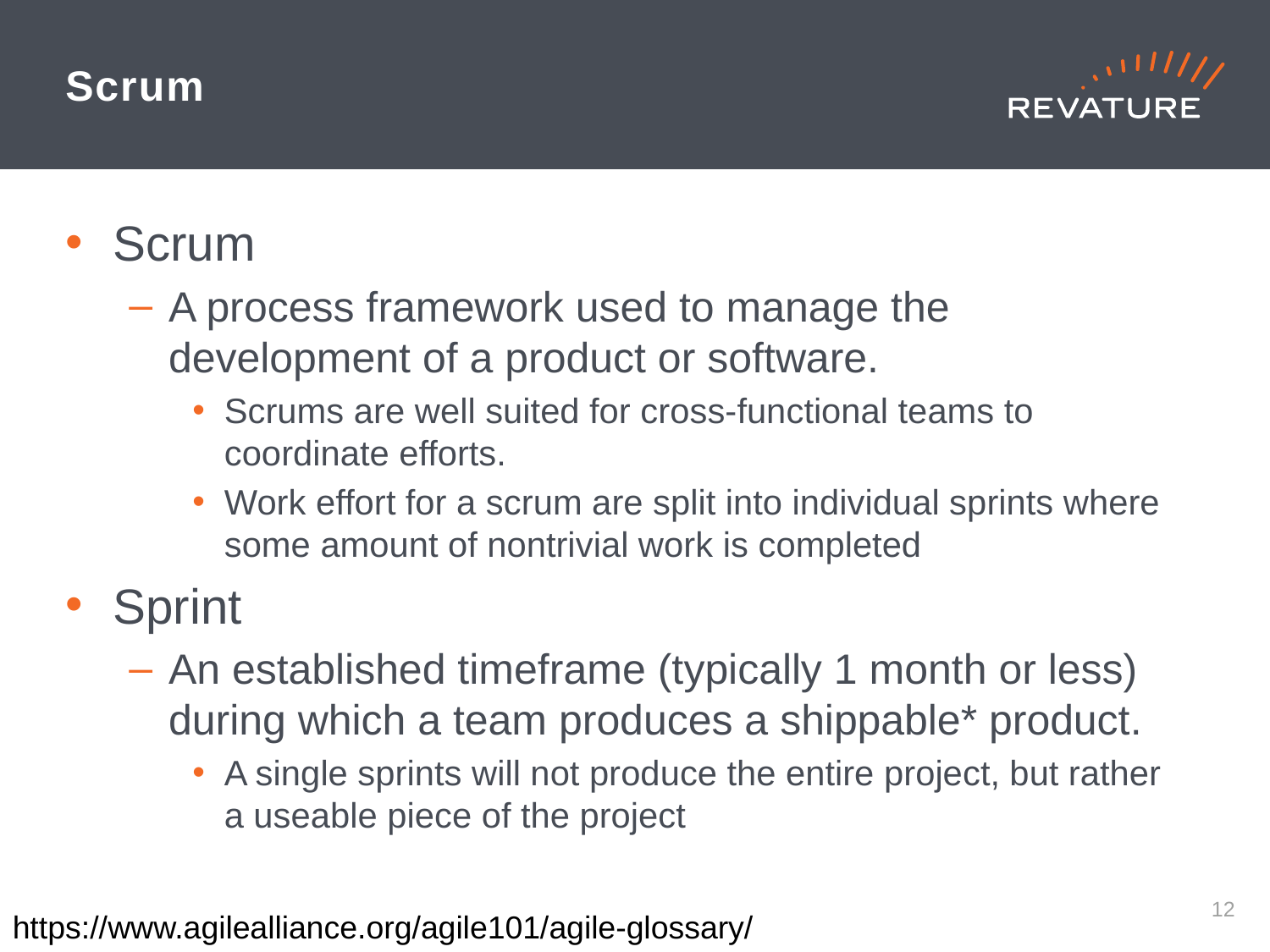

# Scrum
Scrum
A process framework used to manage the development of a product or software.
Scrums are well suited for cross-functional teams to coordinate efforts.
Work effort for a scrum are split into individual sprints where some amount of nontrivial work is completed
Sprint
An established timeframe (typically 1 month or less) during which a team produces a shippable* product.
A single sprints will not produce the entire project, but rather a useable piece of the project

12
https://www.agilealliance.org/agile101/agile-glossary/